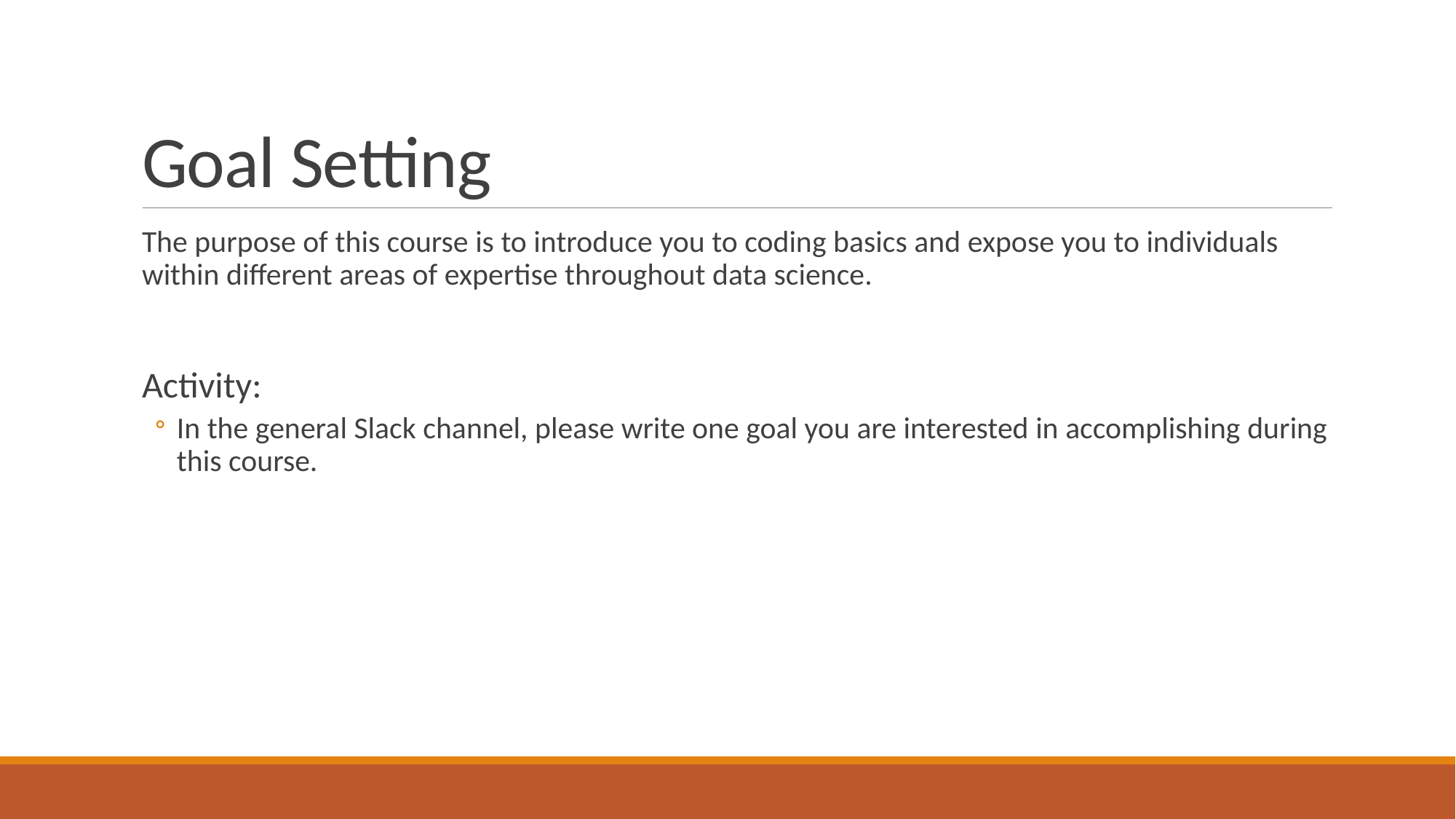

# Goal Setting
The purpose of this course is to introduce you to coding basics and expose you to individuals within different areas of expertise throughout data science.

Activity:
In the general Slack channel, please write one goal you are interested in accomplishing during this course.